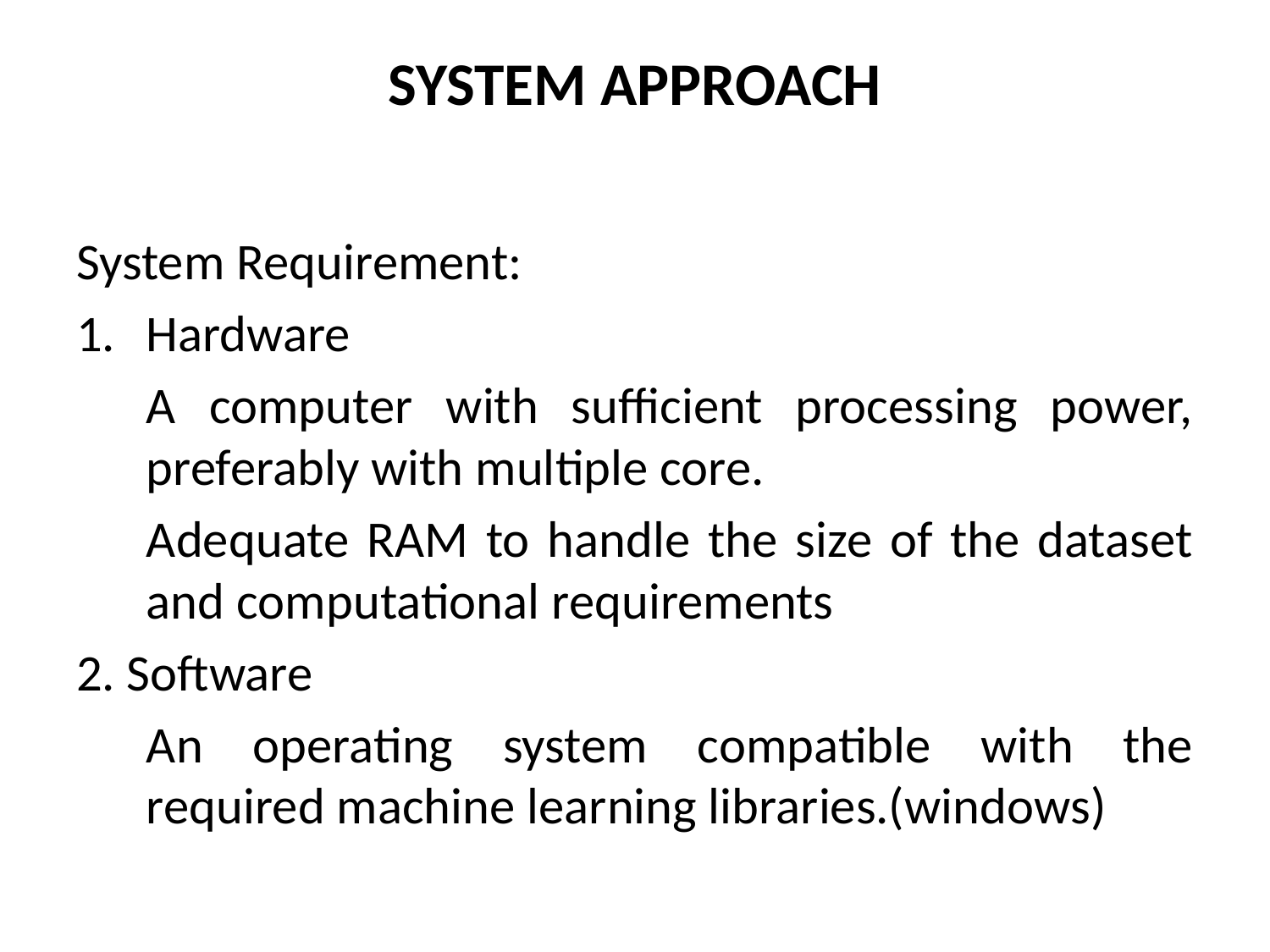

# SYSTEM APPROACH
System Requirement:
Hardware
	A computer with sufficient processing power, preferably with multiple core.
	Adequate RAM to handle the size of the dataset and computational requirements
2. Software
	An operating system compatible with the required machine learning libraries.(windows)